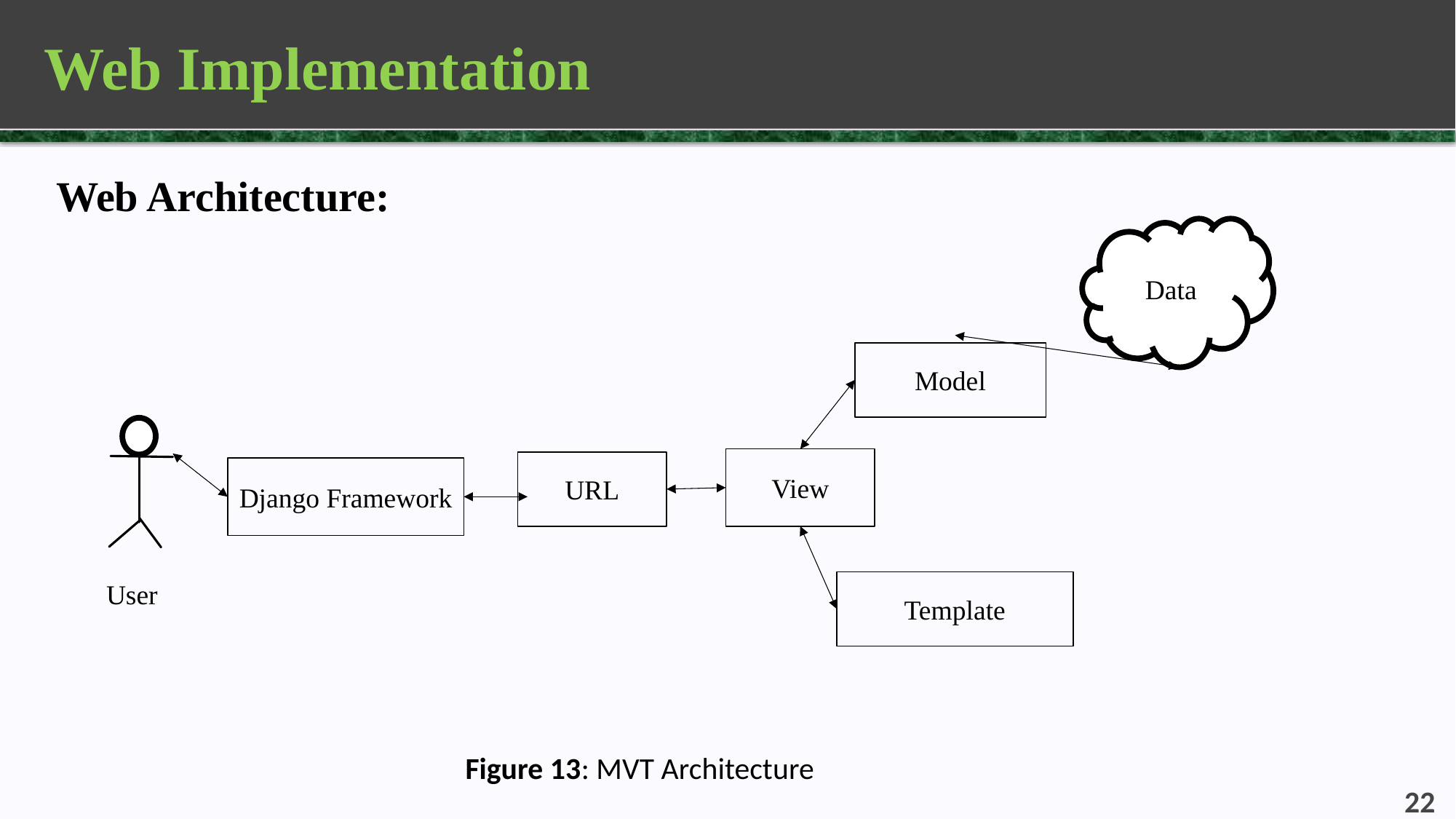

# Web Implementation
Web Architecture:
Data
Model

View
URL
Django Framework
Template
User
Figure 13: MVT Architecture
22